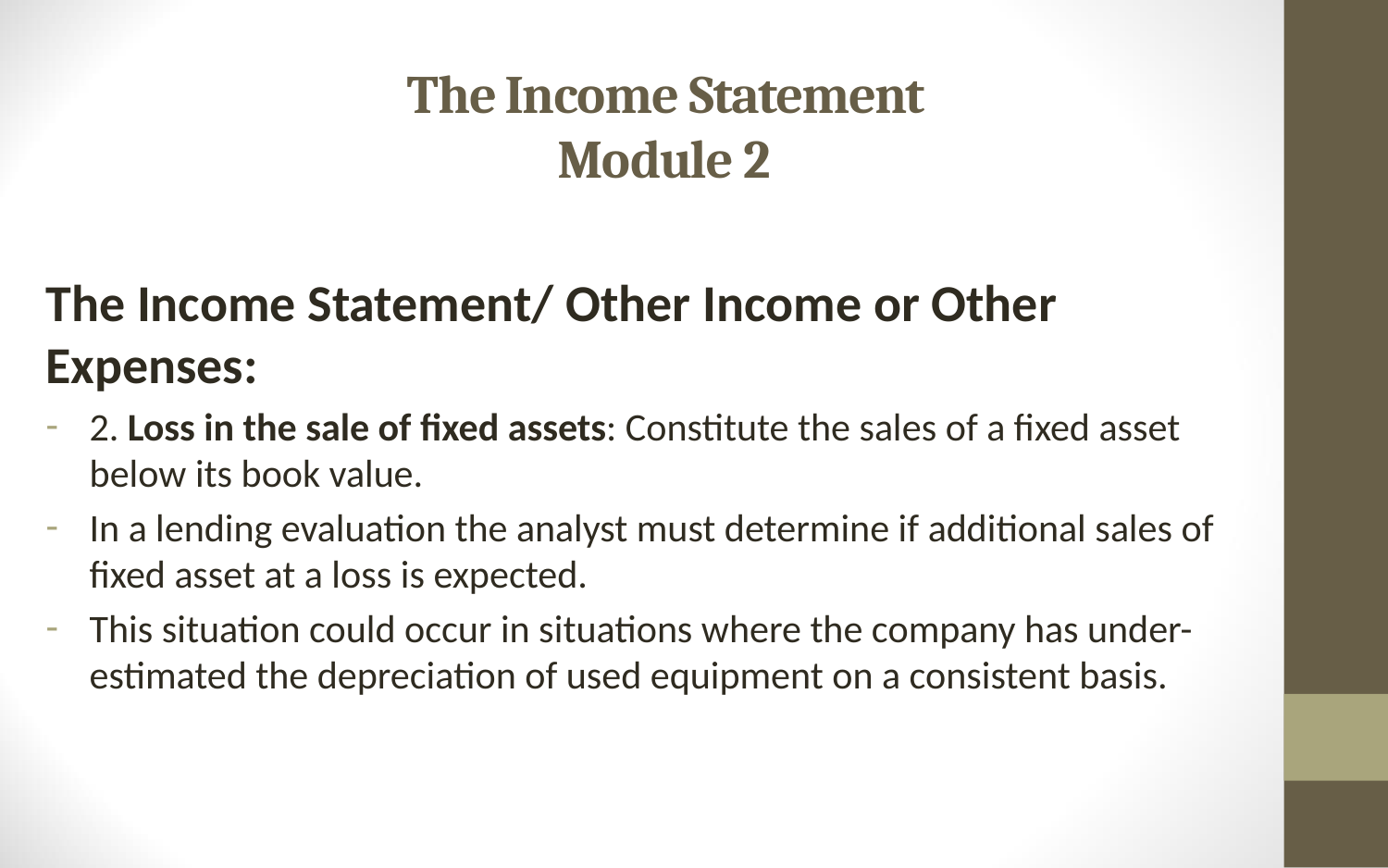

# The Income Statement Module 2
The Income Statement/ Other Income or Other Expenses:
2. Loss in the sale of fixed assets: Constitute the sales of a fixed asset below its book value.
In a lending evaluation the analyst must determine if additional sales of fixed asset at a loss is expected.
This situation could occur in situations where the company has under-estimated the depreciation of used equipment on a consistent basis.